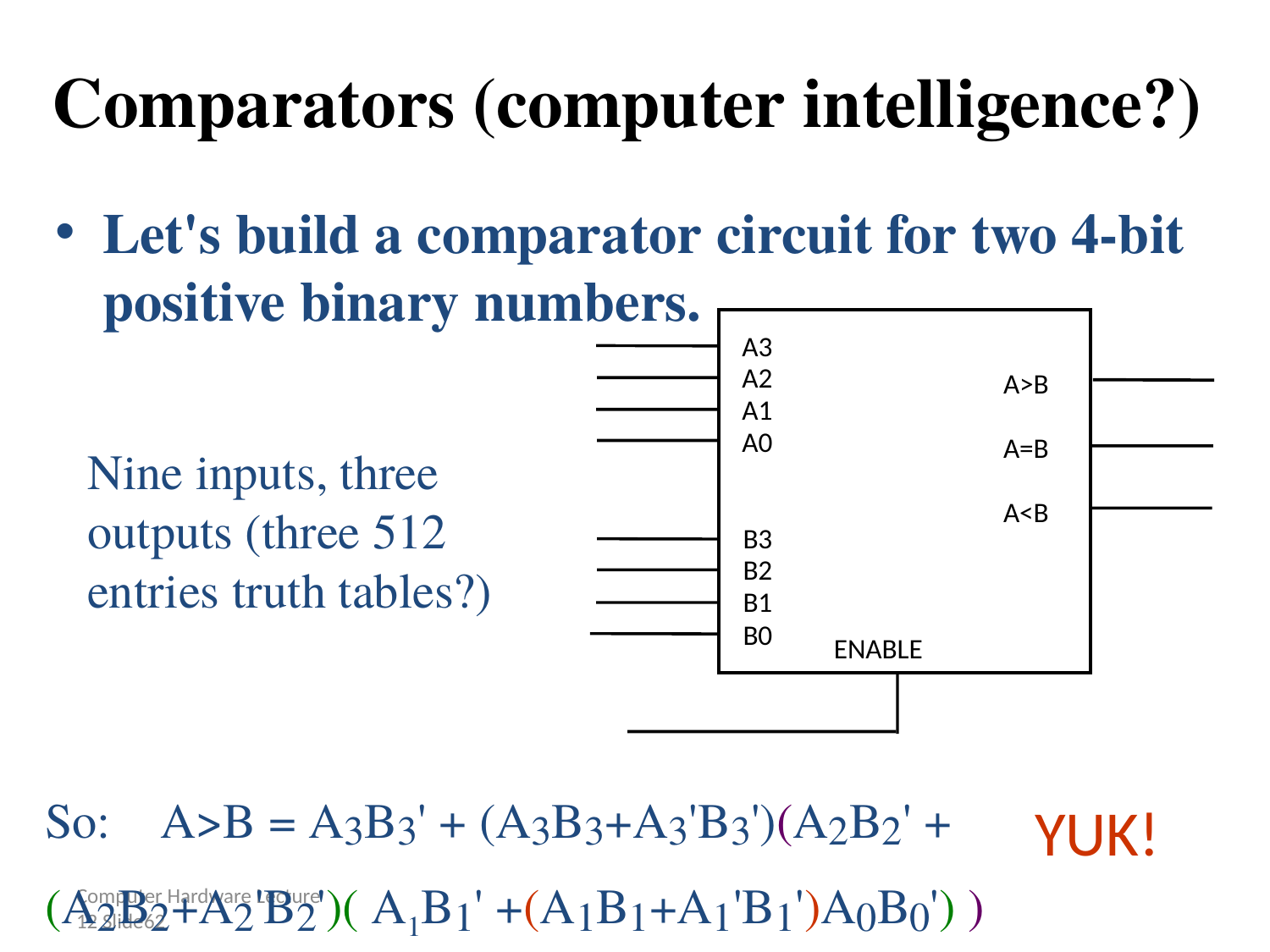

# Comparators (computer intelligence?)
Let's build a comparator circuit for two 4-bit positive binary numbers.

A3

A2

A>B

A1

A0
A=B

A<B

B3

B2

B1

B0

ENABLE

Nine inputs, three outputs (three 512 entries truth tables?)
So:    A>B = A3B3' + (A3B3+A3'B3')(A2B2' + (A2B2+A2'B2')( A1B1' +(A1B1+A1'B1')A0B0') )
YUK!
Computer Hardware Lecture 12 Slide62